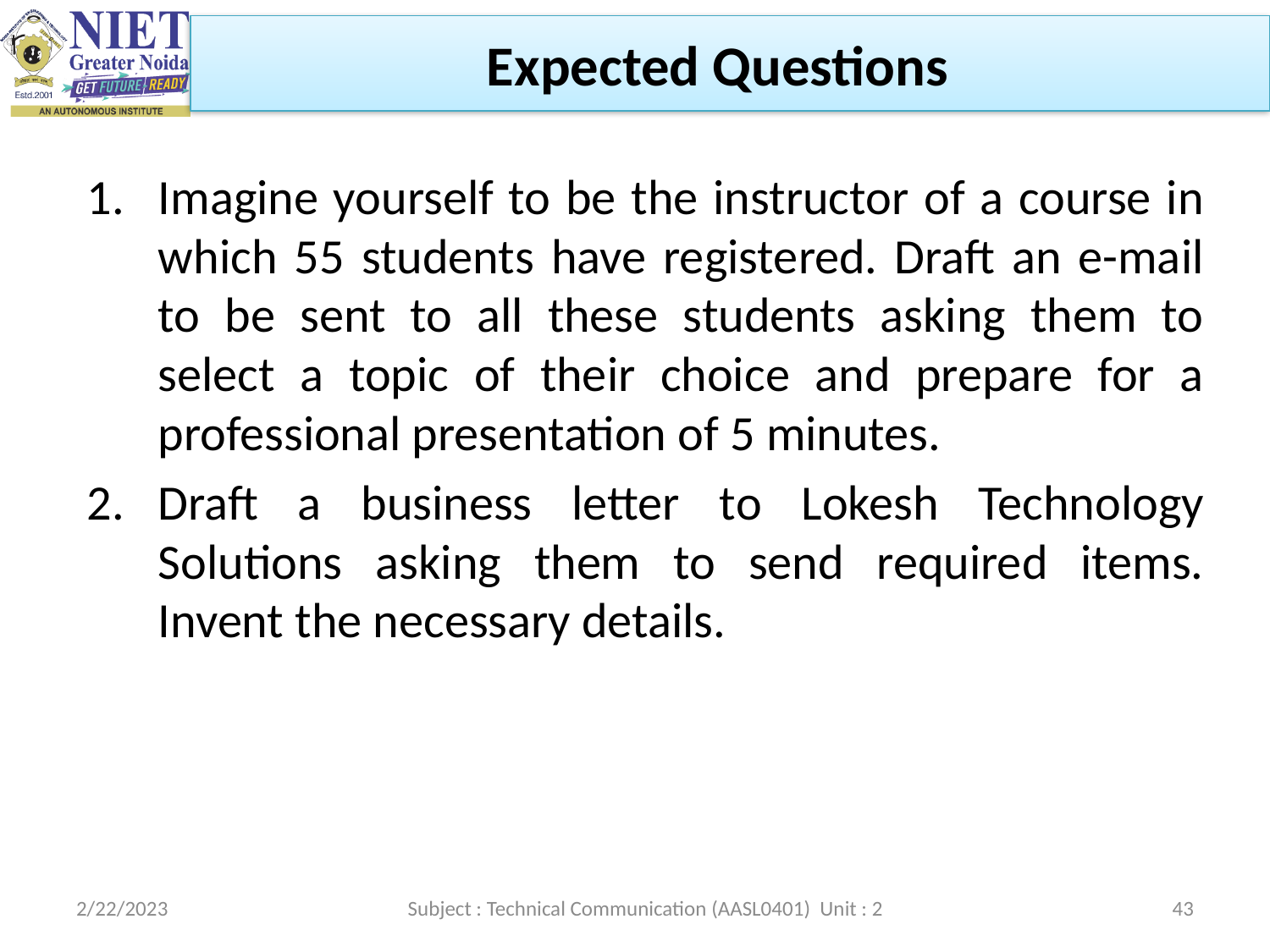

Expected Questions
Imagine yourself to be the instructor of a course in which 55 students have registered. Draft an e-mail to be sent to all these students asking them to select a topic of their choice and prepare for a professional presentation of 5 minutes.
Draft a business letter to Lokesh Technology Solutions asking them to send required items. Invent the necessary details.

2/22/2023
Subject : Technical Communication (AASL0401)  Unit : 2
43